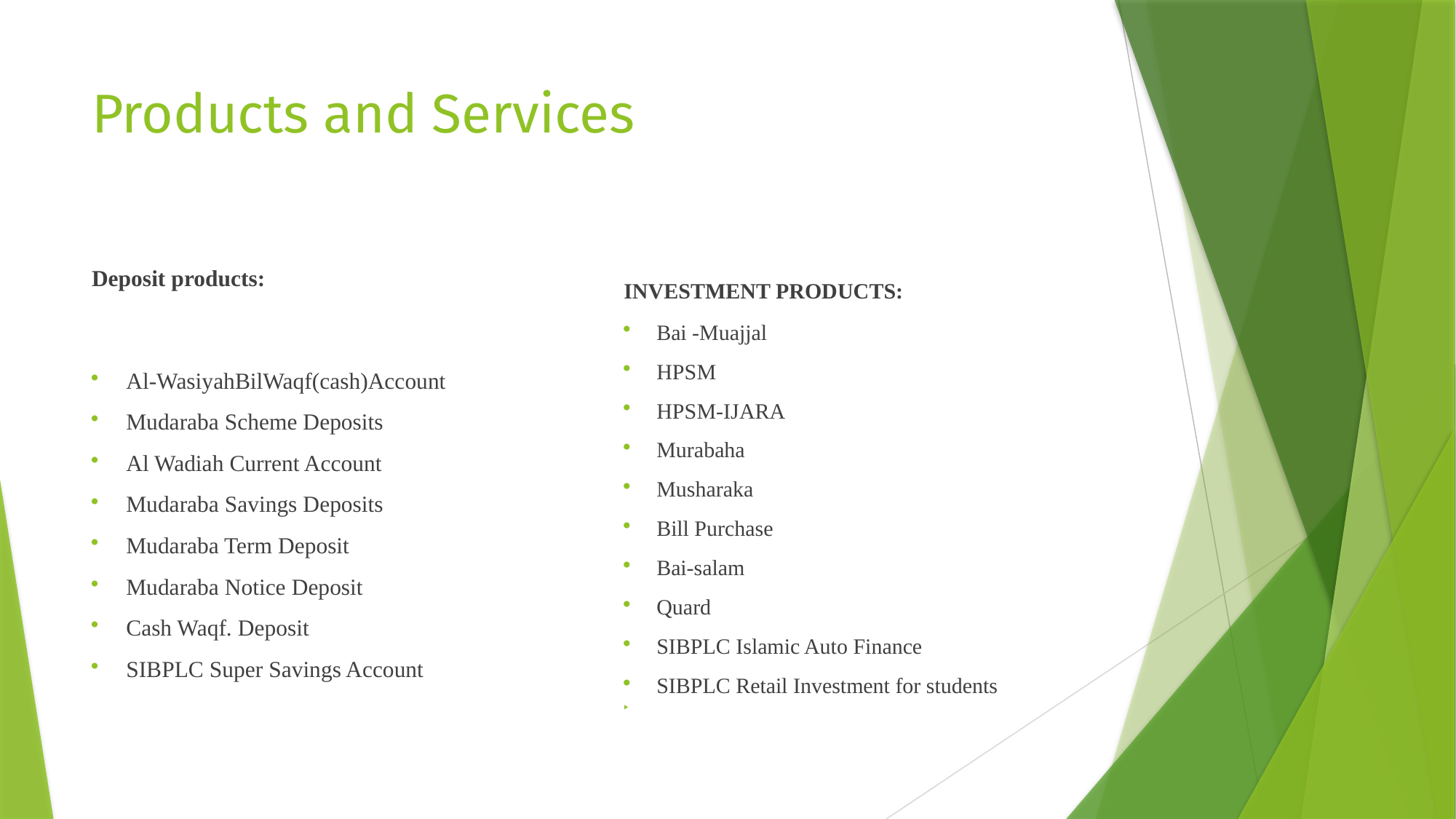

# Products and Services
Deposit products:

Al-WasiyahBilWaqf(cash)Account
Mudaraba Scheme Deposits
Al Wadiah Current Account
Mudaraba Savings Deposits
Mudaraba Term Deposit
Mudaraba Notice Deposit
Cash Waqf. Deposit
SIBPLC Super Savings Account

INVESTMENT PRODUCTS:
Bai -Muajjal
HPSM
HPSM-IJARA
Murabaha
Musharaka
Bill Purchase
Bai-salam
Quard
SIBPLC Islamic Auto Finance
SIBPLC Retail Investment for students